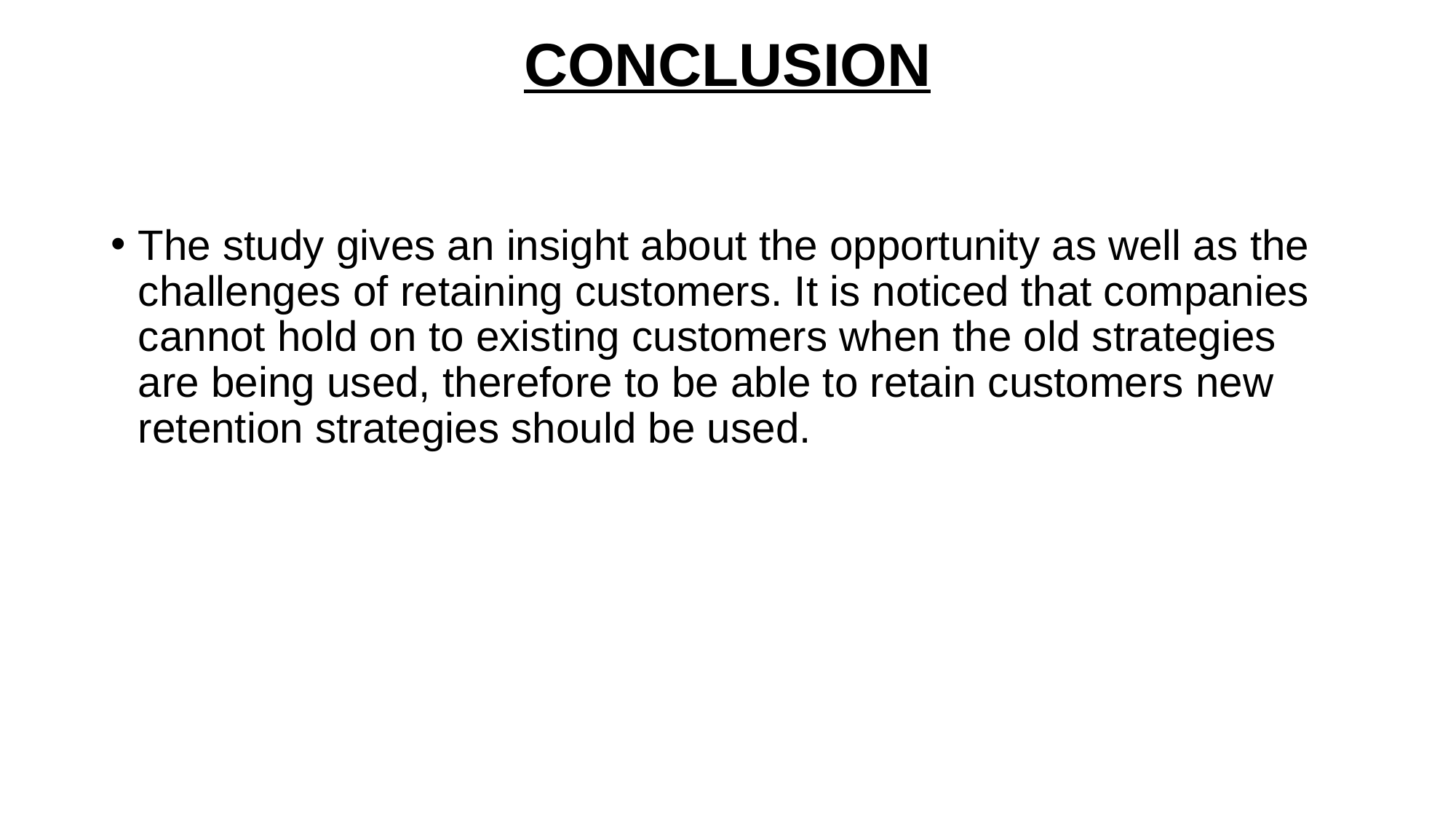

# CONCLUSION
The study gives an insight about the opportunity as well as the challenges of retaining customers. It is noticed that companies cannot hold on to existing customers when the old strategies are being used, therefore to be able to retain customers new retention strategies should be used.